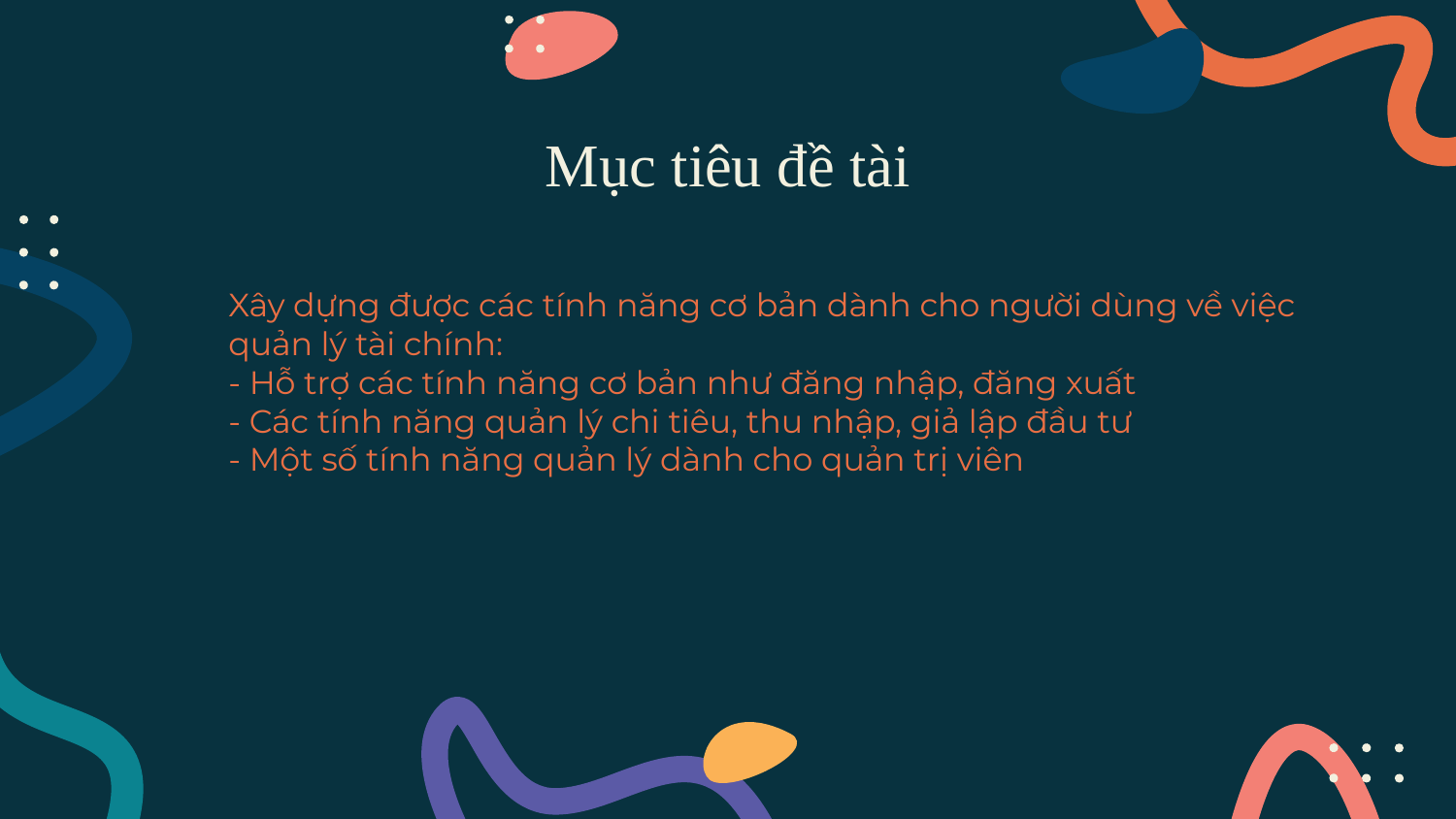

# Mục tiêu đề tài
Xây dựng được các tính năng cơ bản dành cho người dùng về việc quản lý tài chính:
- Hỗ trợ các tính năng cơ bản như đăng nhập, đăng xuất
- Các tính năng quản lý chi tiêu, thu nhập, giả lập đầu tư
- Một số tính năng quản lý dành cho quản trị viên